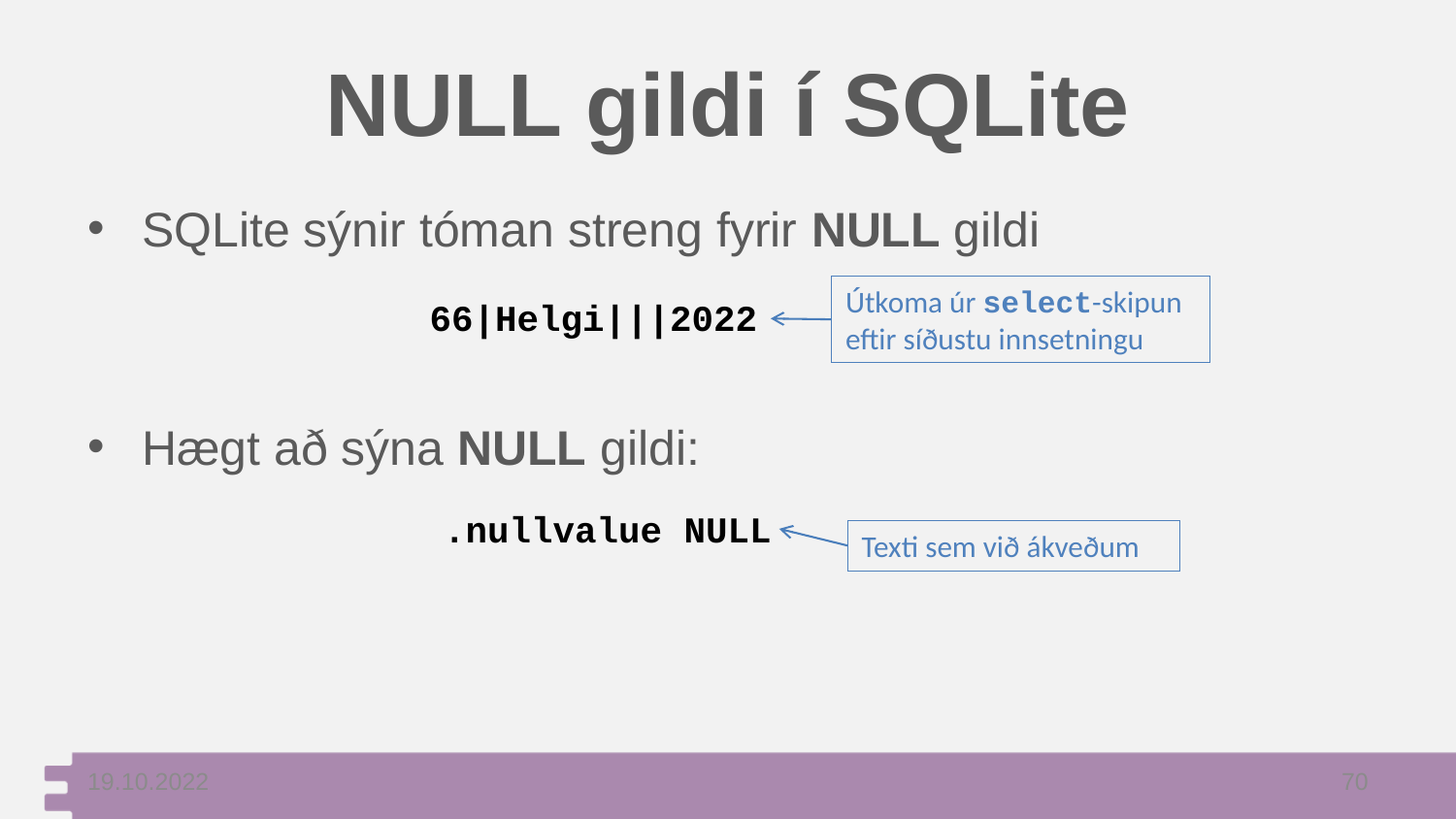

# NULL gildi í SQLite
SQLite sýnir tóman streng fyrir NULL gildi

Hægt að sýna NULL gildi:
Útkoma úr select-skipun eftir síðustu innsetningu
66|Helgi|||2022
.nullvalue NULL
Texti sem við ákveðum
19.10.2022
70